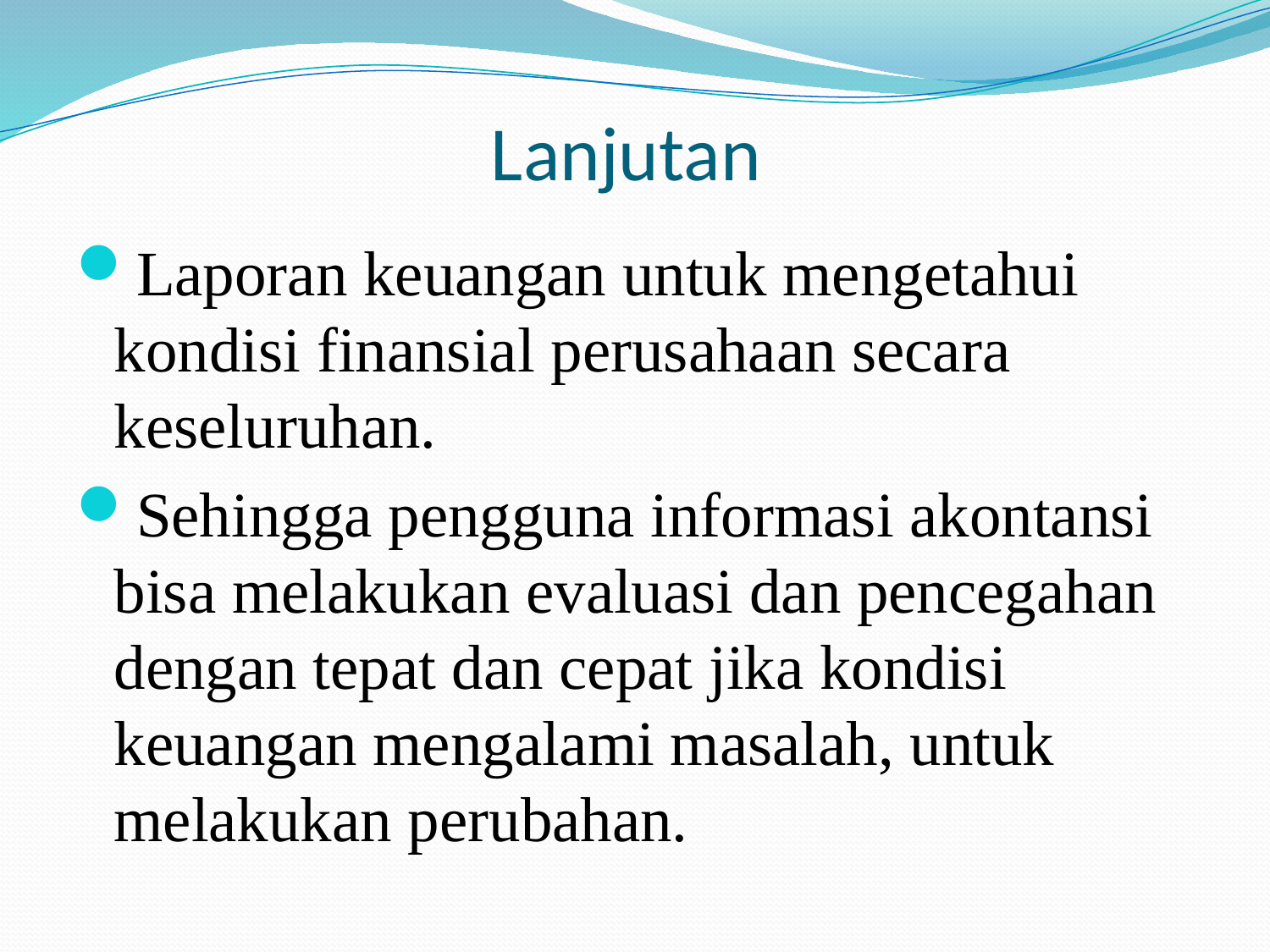

# Lanjutan
Laporan keuangan untuk mengetahui kondisi finansial perusahaan secara keseluruhan.
Sehingga pengguna informasi akontansi bisa melakukan evaluasi dan pencegahan dengan tepat dan cepat jika kondisi keuangan mengalami masalah, untuk melakukan perubahan.